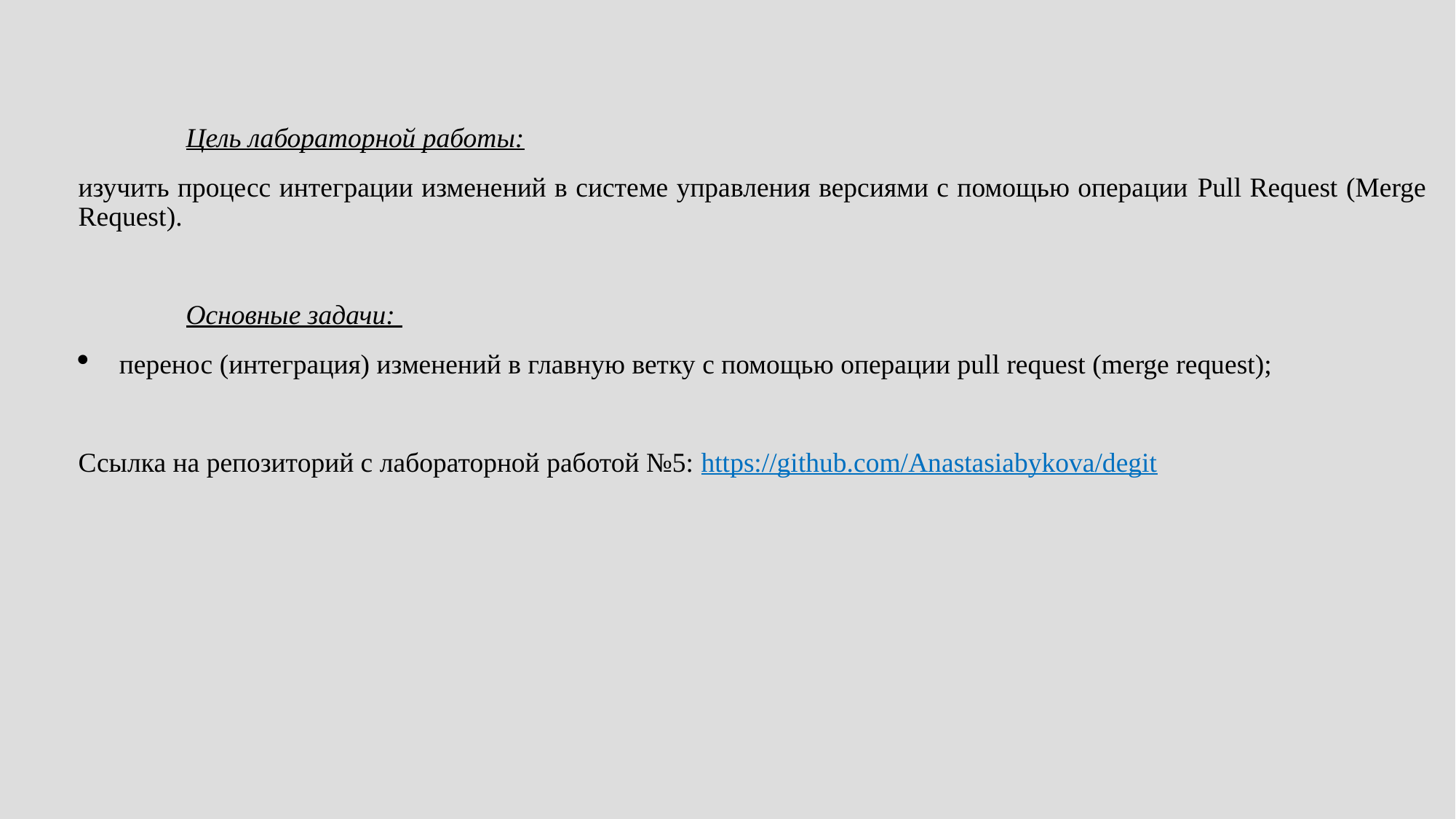

#
Цель лабораторной работы:
изучить процесс интеграции изменений в системе управления версиями с помощью операции Pull Request (Merge Request).

Основные задачи:
перенос (интеграция) изменений в главную ветку с помощью операции pull request (merge request);

Ссылка на репозиторий с лабораторной работой №5: https://github.com/Anastasiabykova/degit